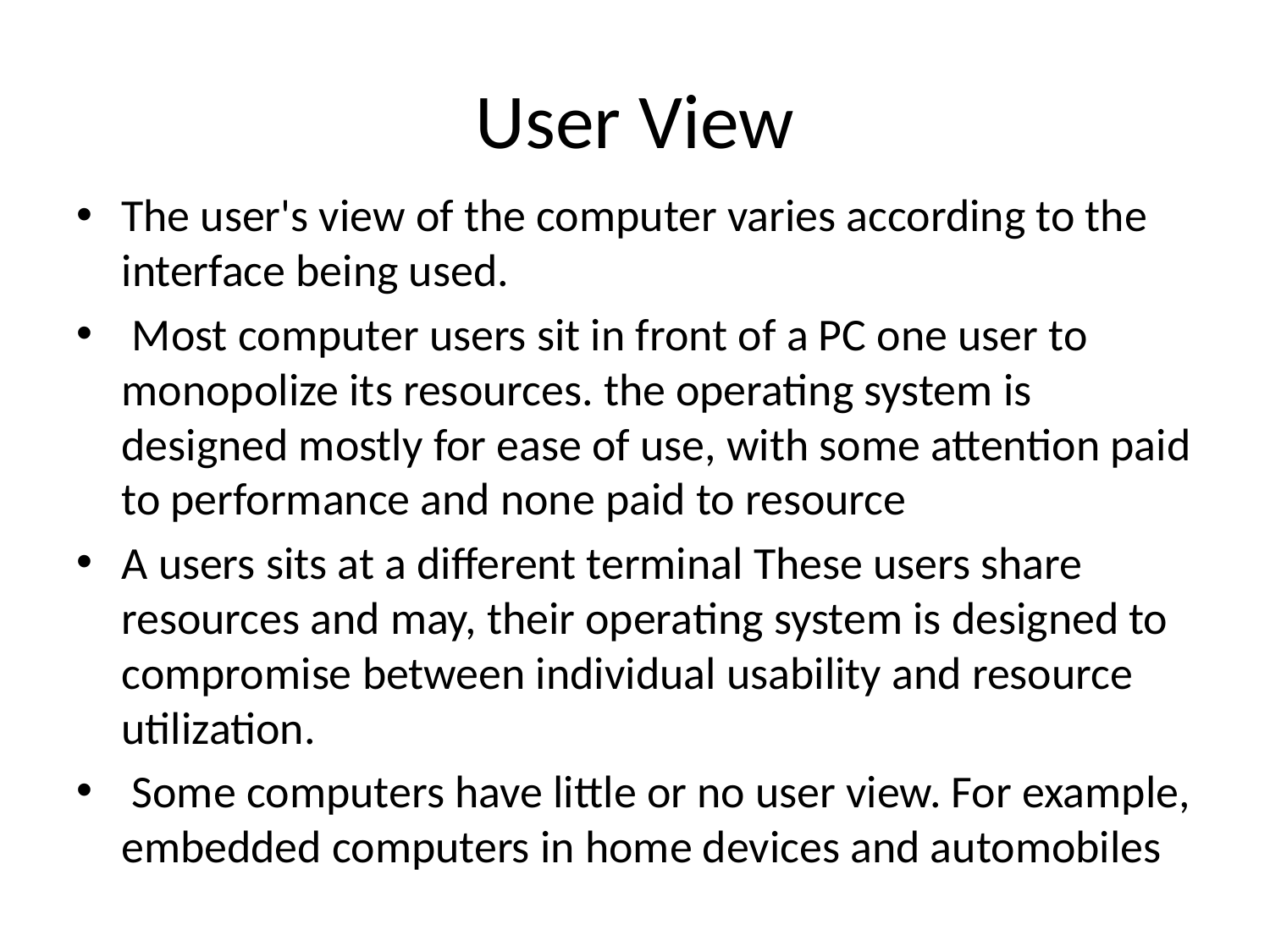

# User View
The user's view of the computer varies according to the interface being used.
 Most computer users sit in front of a PC one user to monopolize its resources. the operating system is designed mostly for ease of use, with some attention paid to performance and none paid to resource
A users sits at a different terminal These users share resources and may, their operating system is designed to compromise between individual usability and resource utilization.
 Some computers have little or no user view. For example, embedded computers in home devices and automobiles